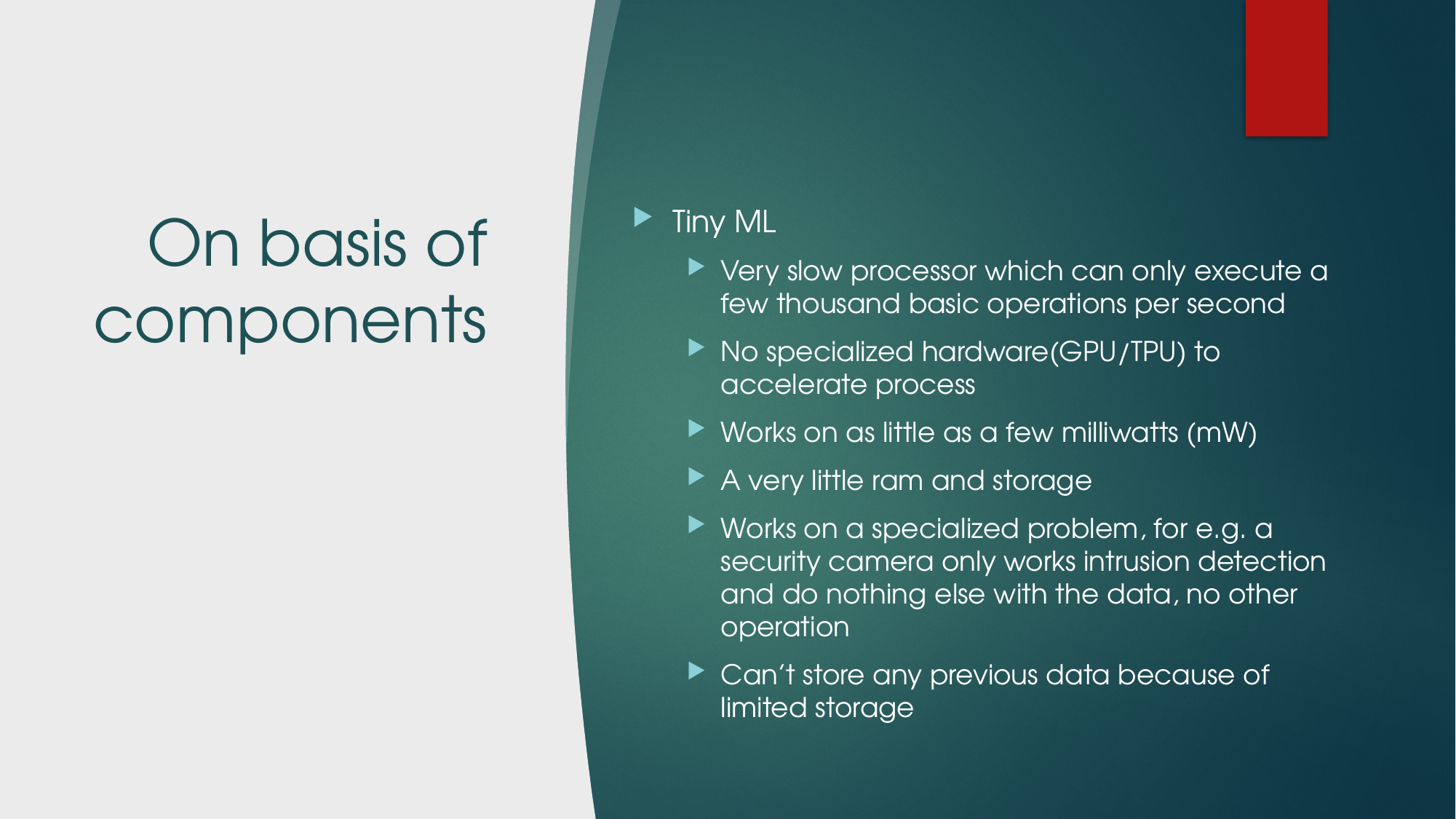

# On basis of components
Tiny ML
Very slow processor which can only execute a few thousand basic operations per second
No specialized hardware(GPU/TPU) to accelerate process
Works on as little as a few milliwatts (mW)
A very little ram and storage
Works on a specialized problem, for e.g. a security camera only works intrusion detection and do nothing else with the data, no other operation
Can’t store any previous data because of limited storage